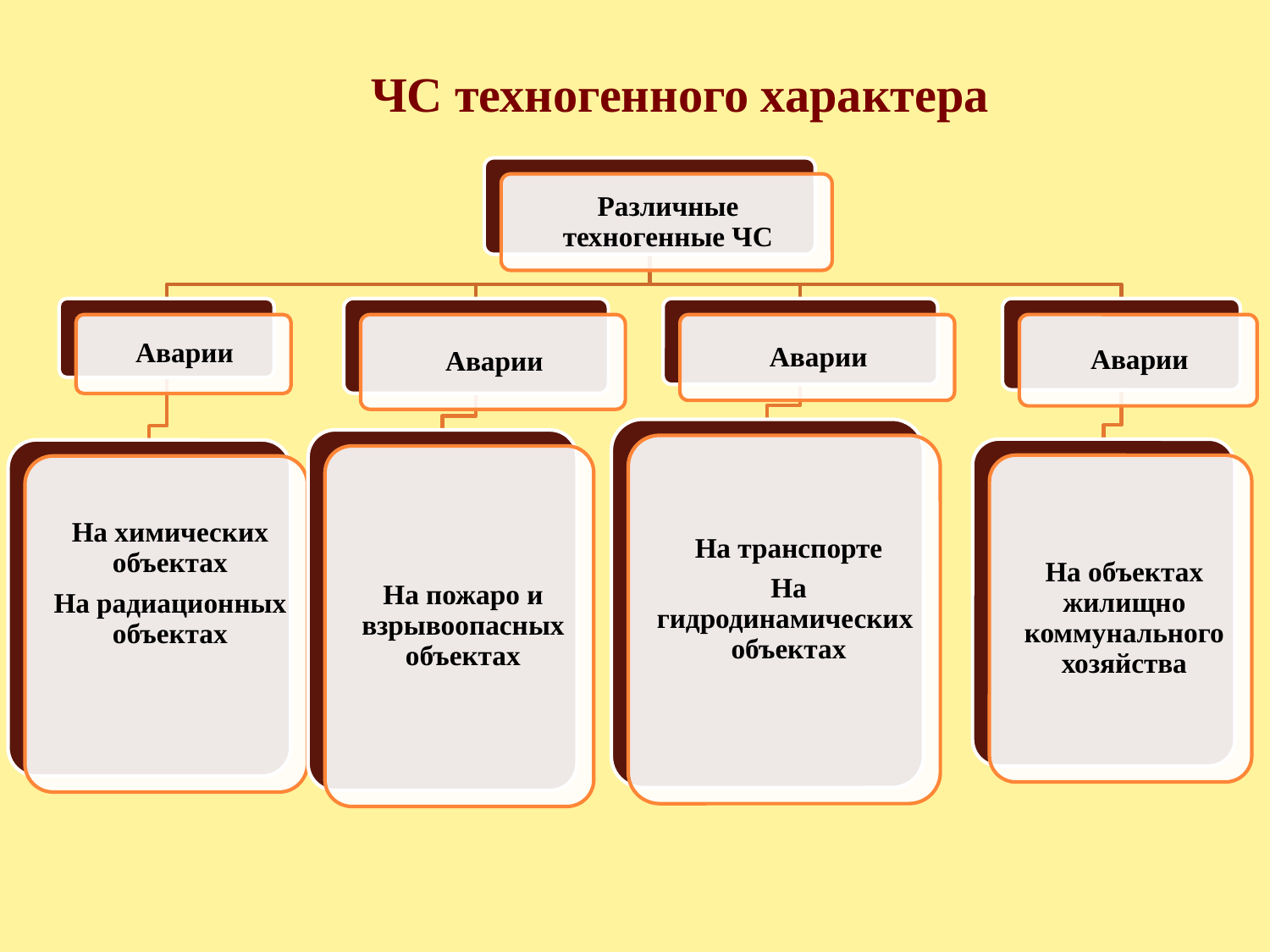

ЧС техногенного характера
Различные техногенные ЧС
Аварии
На химических объектах
На радиационных объектах

Аварии
На пожаро и взрывоопасных объектах
Аварии
На транспорте
На гидродинамических  объектах

Аварии
На объектах жилищно коммунального хозяйства